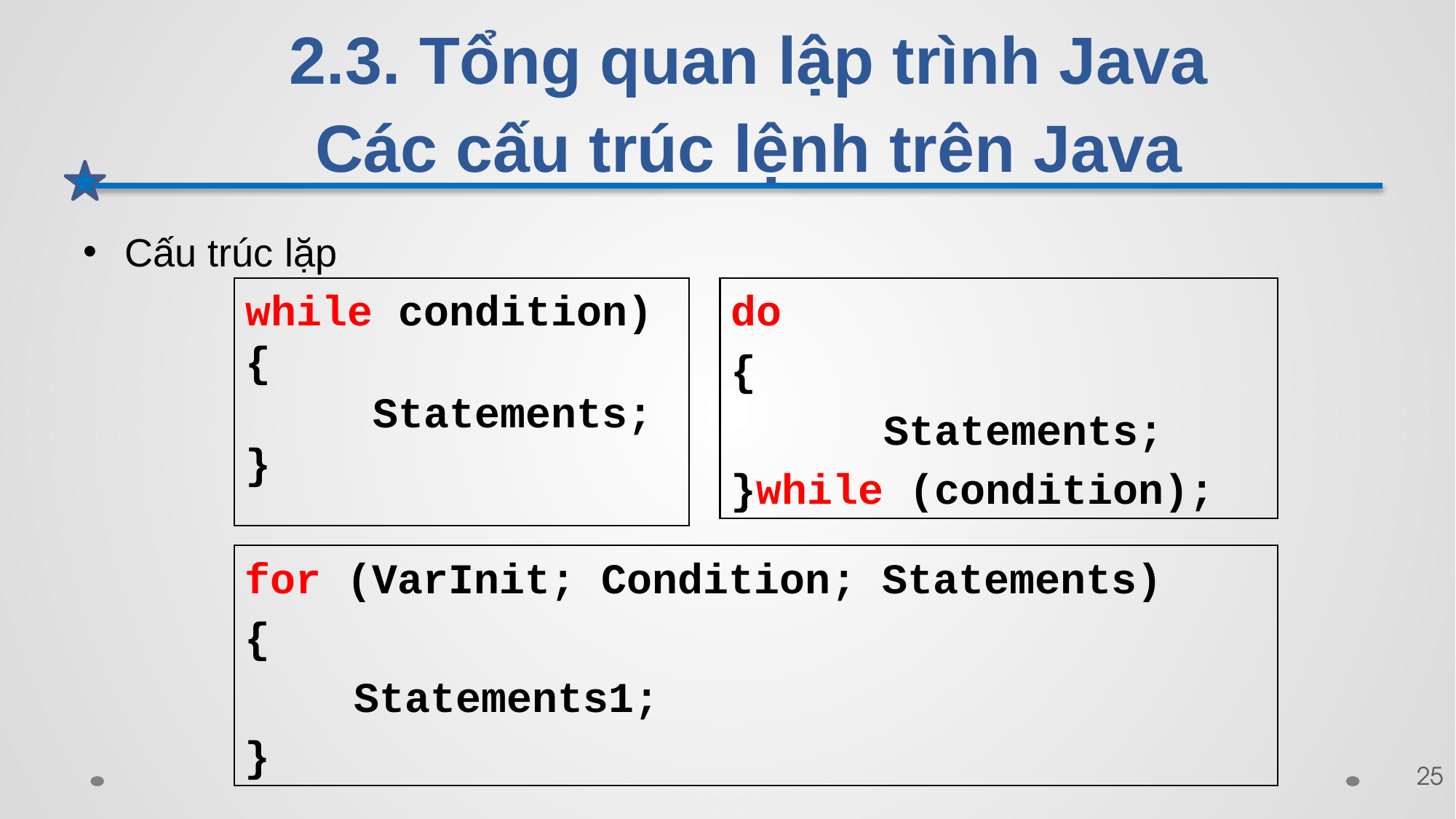

# 2.3. Tổng quan lập trình Java Các cấu trúc lệnh trên Java
Cấu trúc lặp
while condition)
{
     Statements;
}
do
{
      Statements;
}while (condition);
for (VarInit; Condition; Statements)
{
	Statements1;
}
25